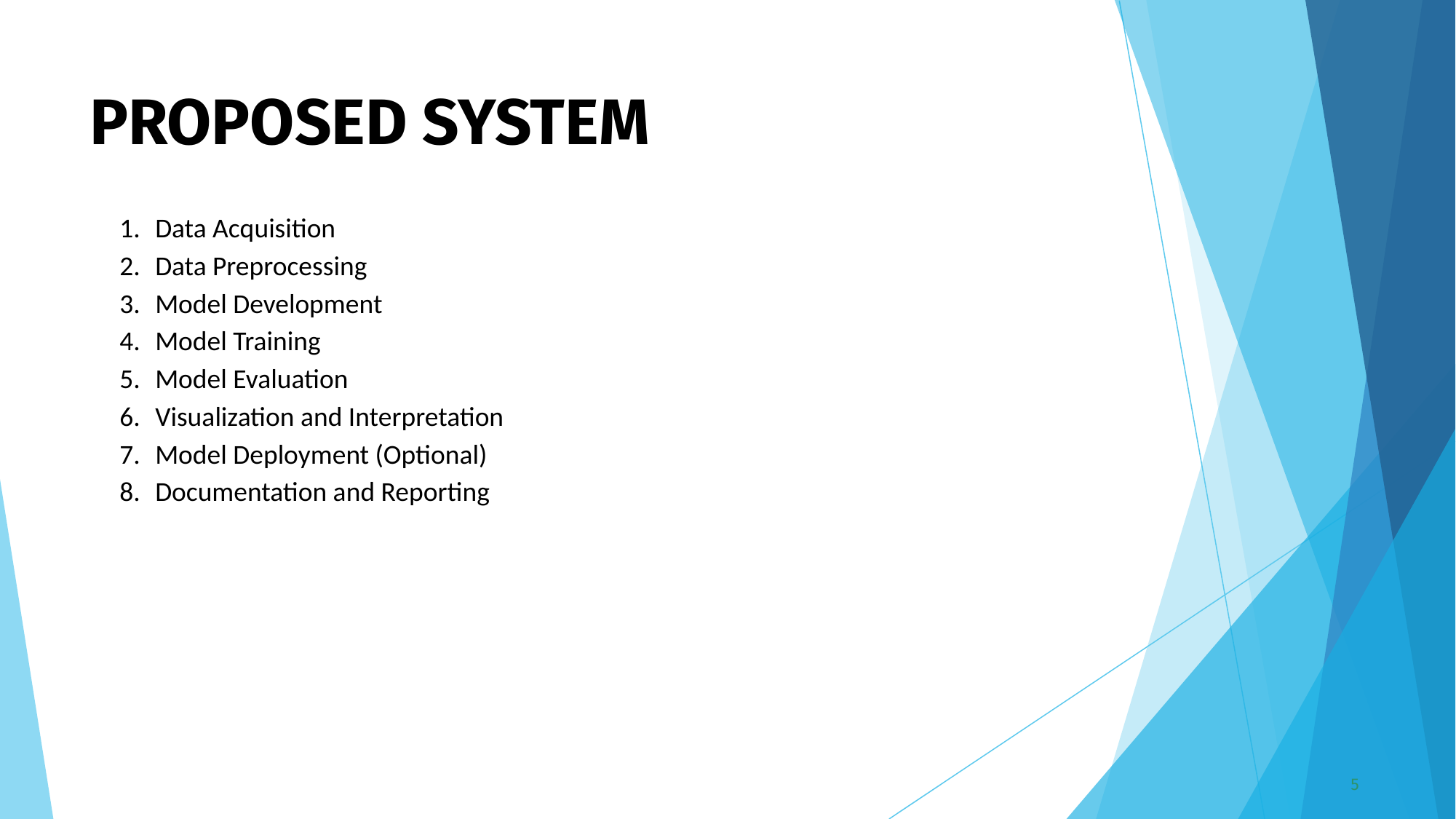

# PROPOSED SYSTEM
Data Acquisition
Data Preprocessing
Model Development
Model Training
Model Evaluation
Visualization and Interpretation
Model Deployment (Optional)
Documentation and Reporting

5